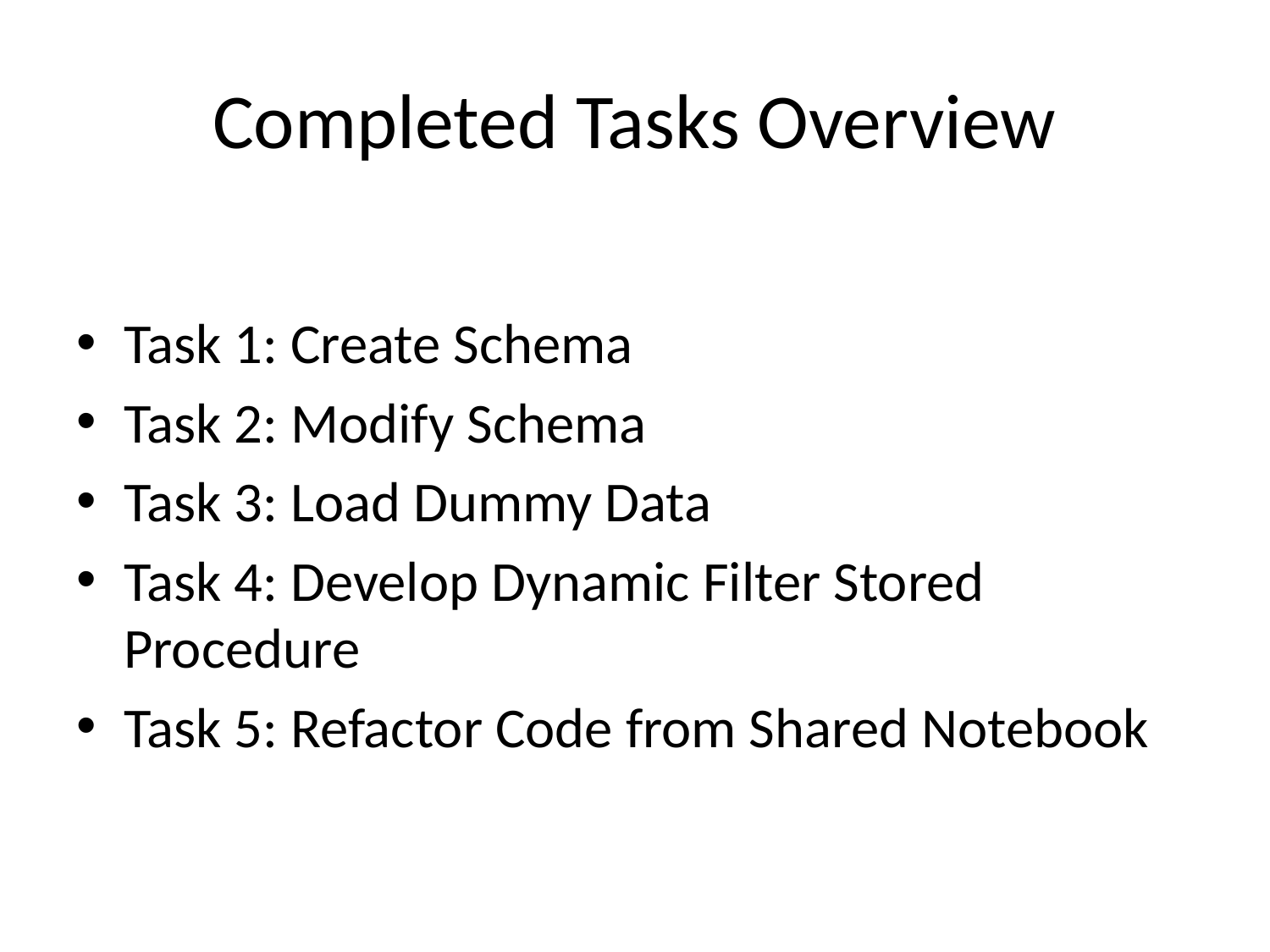

# Completed Tasks Overview

Task 1: Create Schema
Task 2: Modify Schema
Task 3: Load Dummy Data
Task 4: Develop Dynamic Filter Stored Procedure
Task 5: Refactor Code from Shared Notebook